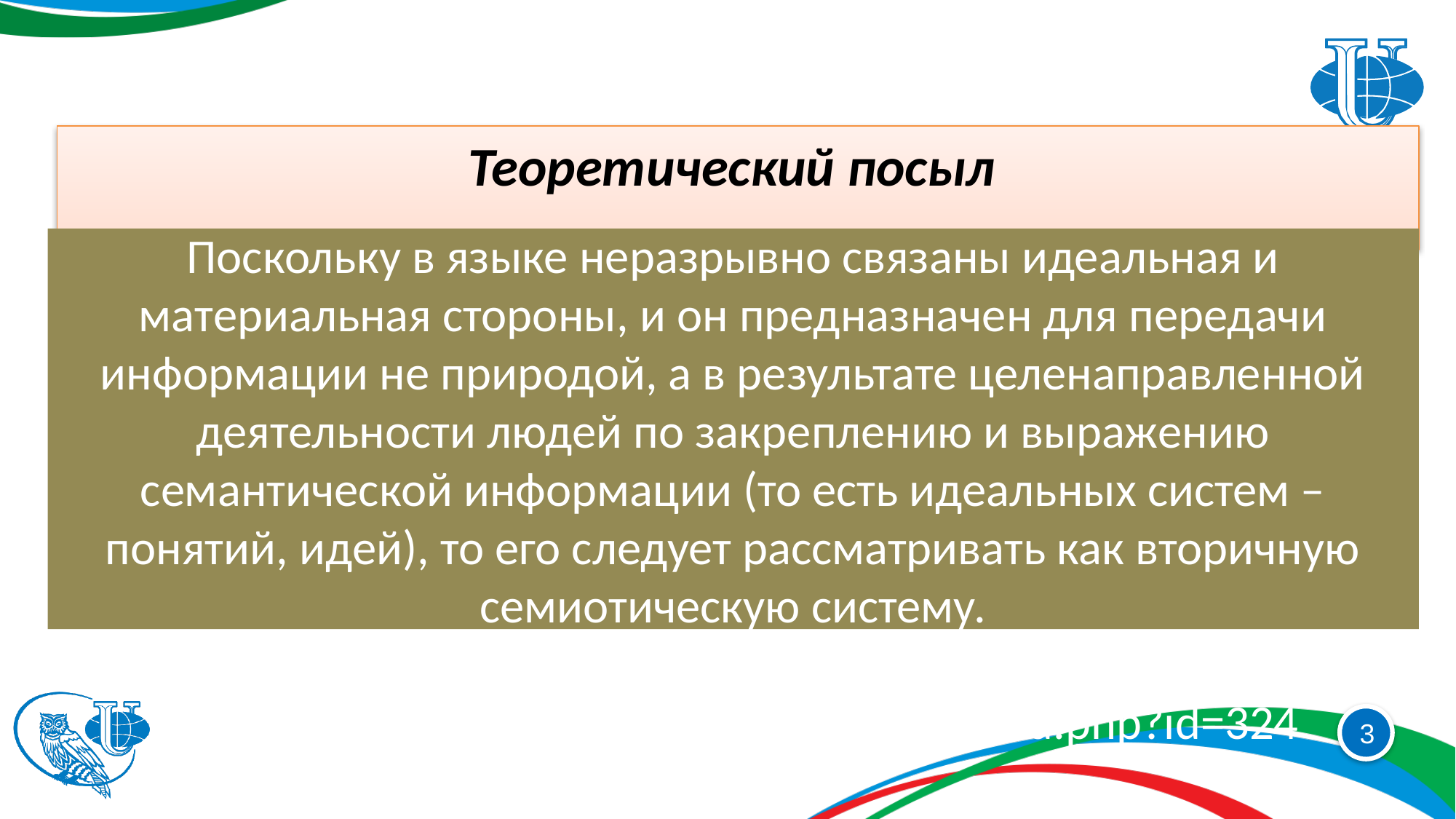

Теоретический посыл

Поскольку в языке неразрывно связаны идеальная и материальная стороны, и он предназначен для передачи информации не природой, а в результате целенаправленной деятельности людей по закреплению и выражению семантической информации (то есть идеальных систем – понятий, идей), то его следует рассматривать как вторичную семиотическую систему.

Источник: https://superinf.ru/view_helpstud.php?id=324